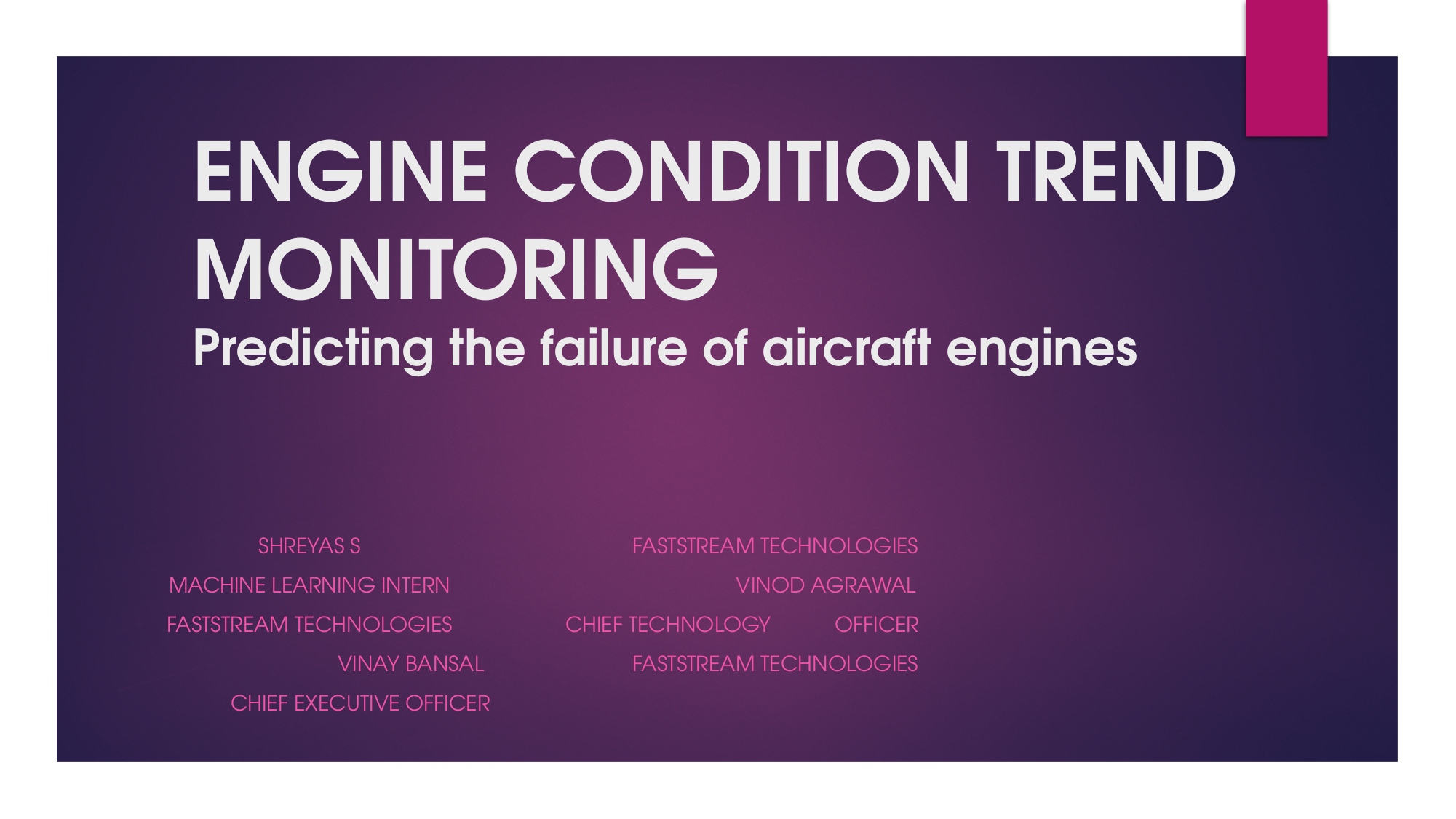

# ENGINE CONDITION TREND MONITORING Predicting the failure of aircraft engines
Shreyas S
Machine Learning Intern
Faststream Technologies
		     												Vinay Bansal
	Chief Executive Officer
	Faststream Technologies
				     										Vinod Agrawal
      Chief Technology 	Officer
	Faststream Technologies